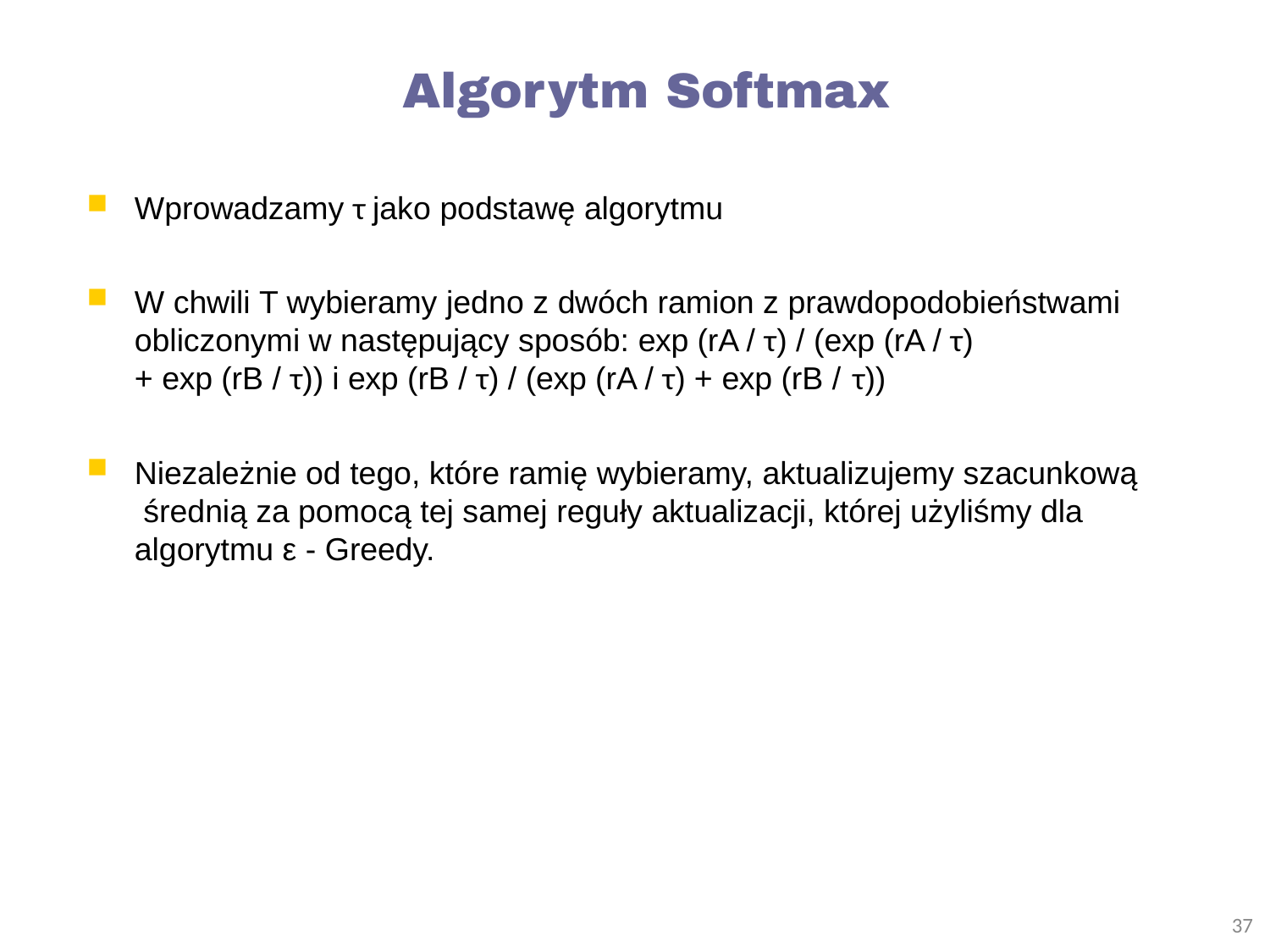

# Algorytm Softmax
Wprowadzamy τ jako podstawę algorytmu

W chwili T wybieramy jedno z dwóch ramion z prawdopodobieństwami
obliczonymi w następujący sposób: exp (rA / τ) / (exp (rA / τ)
+ exp (rB / τ)) i exp (rB / τ) / (exp (rA / τ) + exp (rB / τ))

Niezależnie od tego, które ramię wybieramy, aktualizujemy szacunkową  średnią za pomocą tej samej reguły aktualizacji, której użyliśmy dla  algorytmu ε - Greedy.
37